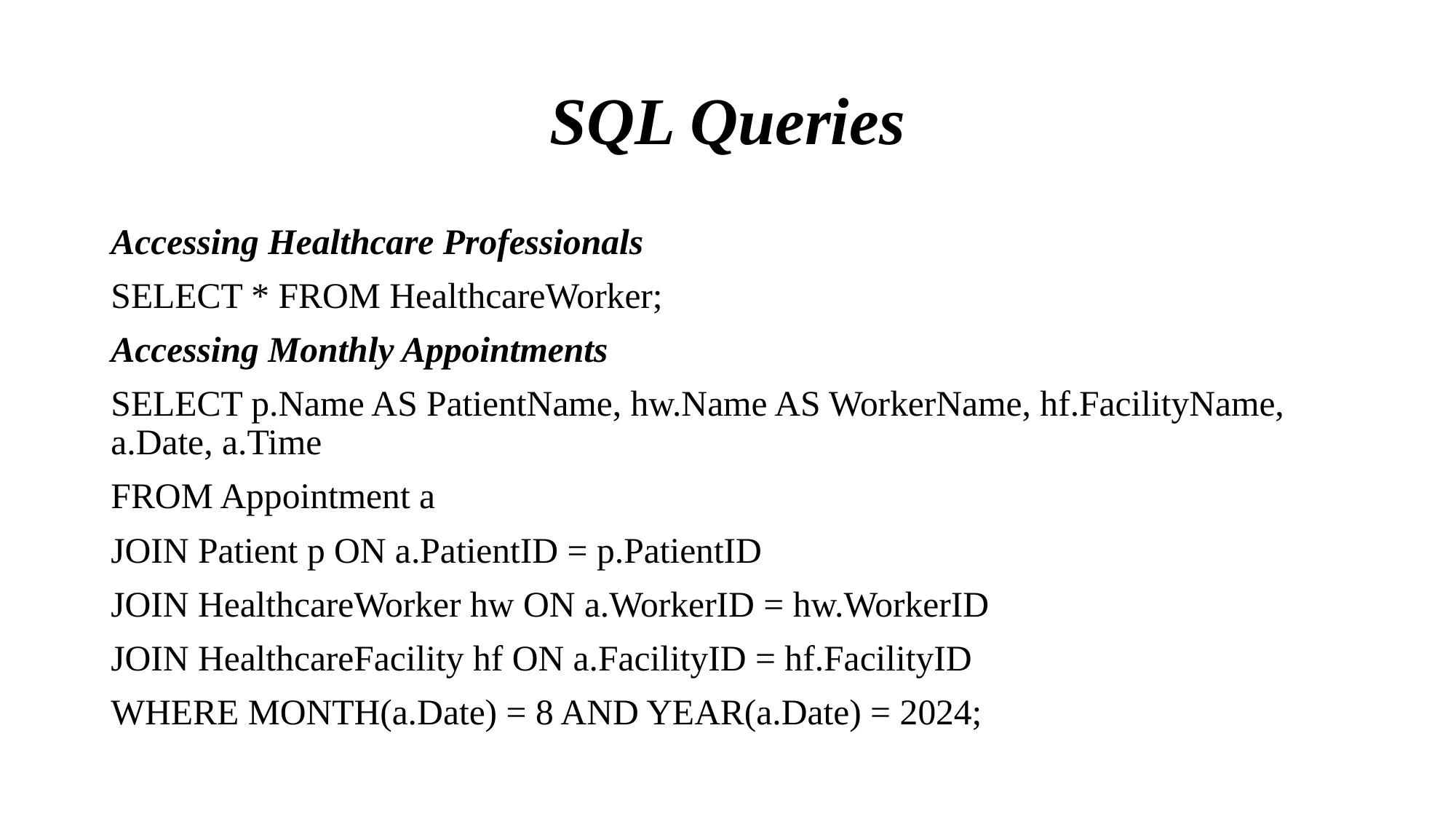

# SQL Queries
Accessing Healthcare Professionals
SELECT * FROM HealthcareWorker;
Accessing Monthly Appointments
SELECT p.Name AS PatientName, hw.Name AS WorkerName, hf.FacilityName, a.Date, a.Time
FROM Appointment a
JOIN Patient p ON a.PatientID = p.PatientID
JOIN HealthcareWorker hw ON a.WorkerID = hw.WorkerID
JOIN HealthcareFacility hf ON a.FacilityID = hf.FacilityID
WHERE MONTH(a.Date) = 8 AND YEAR(a.Date) = 2024;